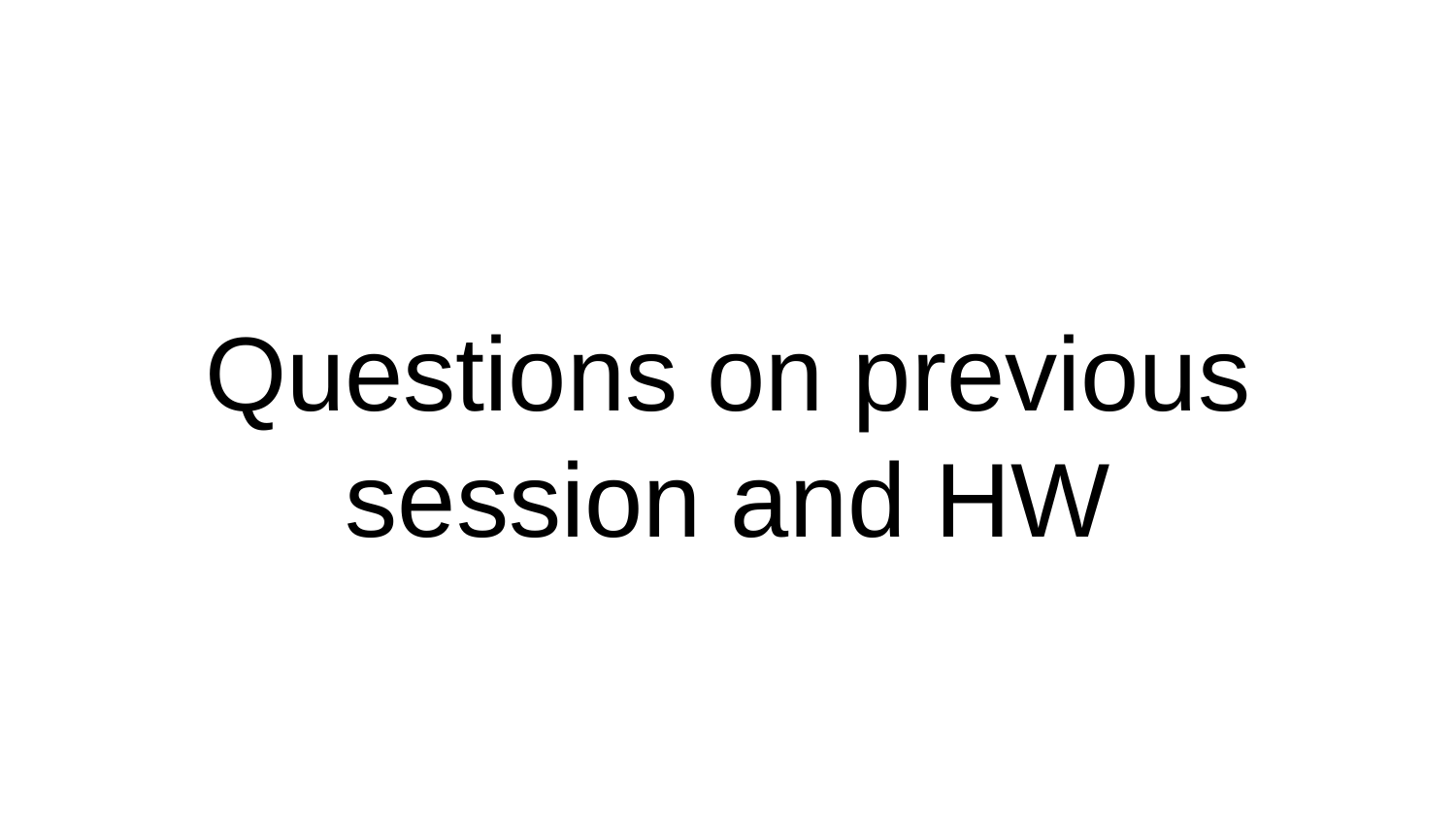

# Questions on previous session and HW